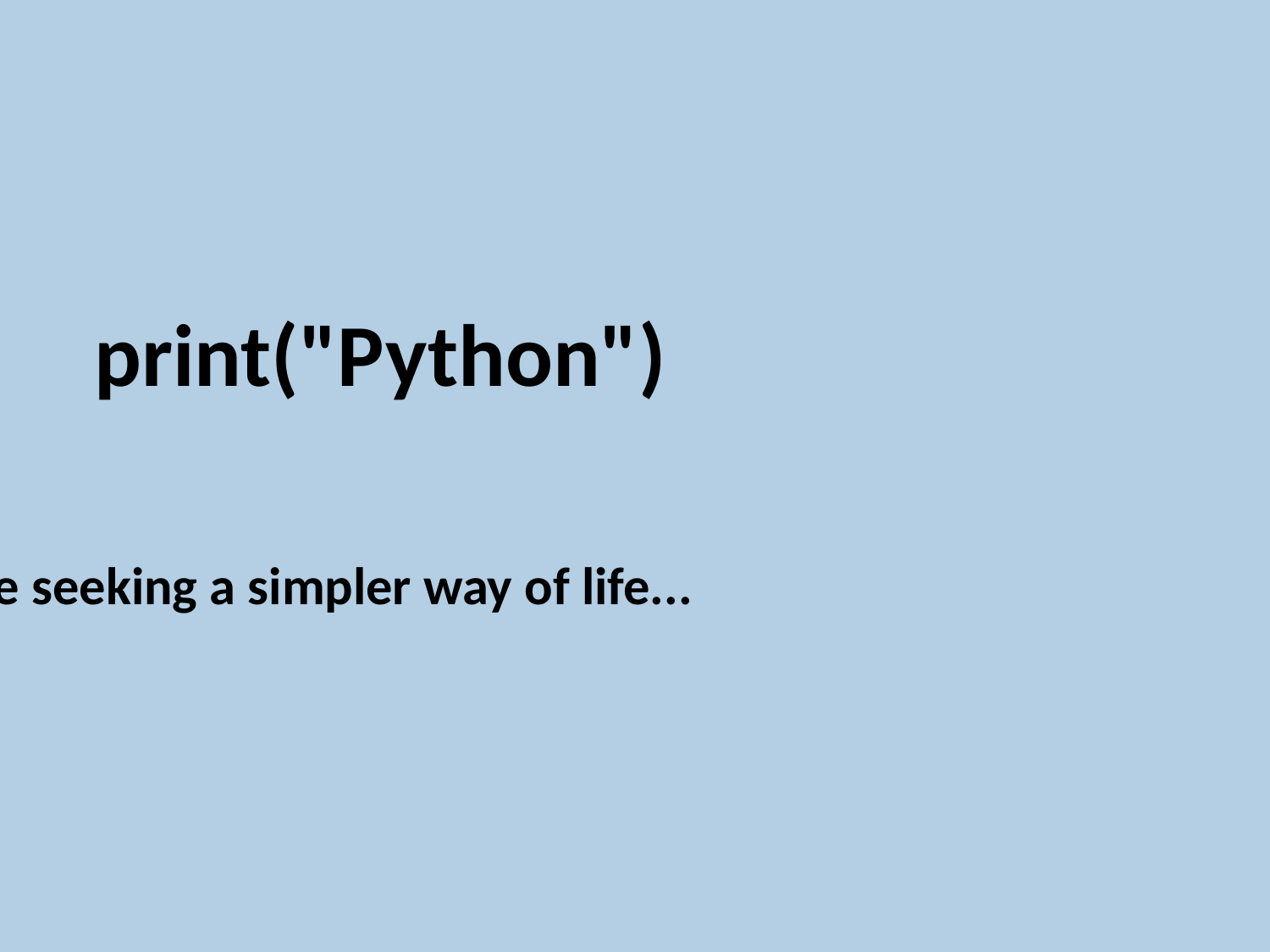

print("Python")

For those seeking a simpler way of life...